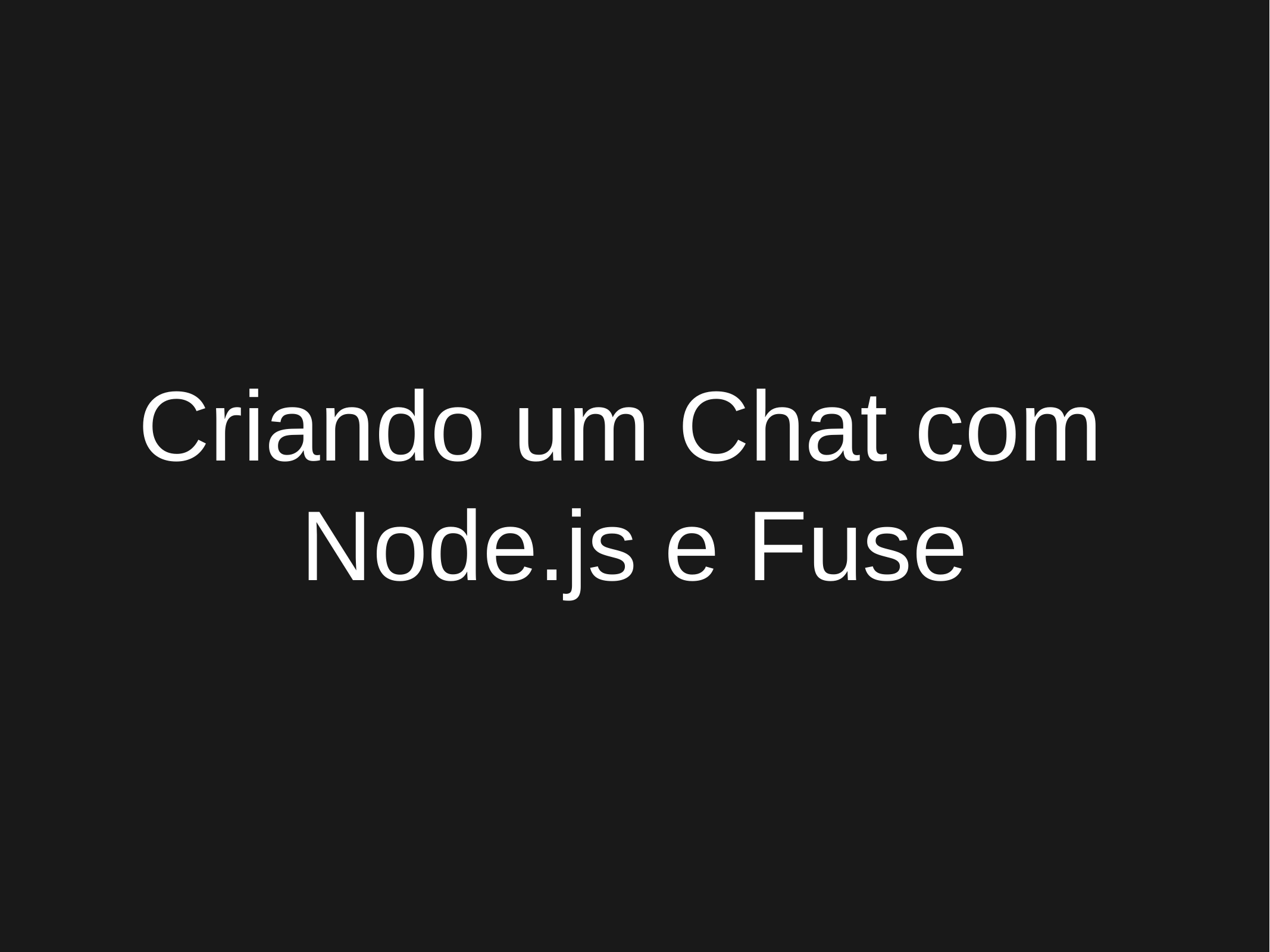

# Criando um Chat com Node.js e Fuse